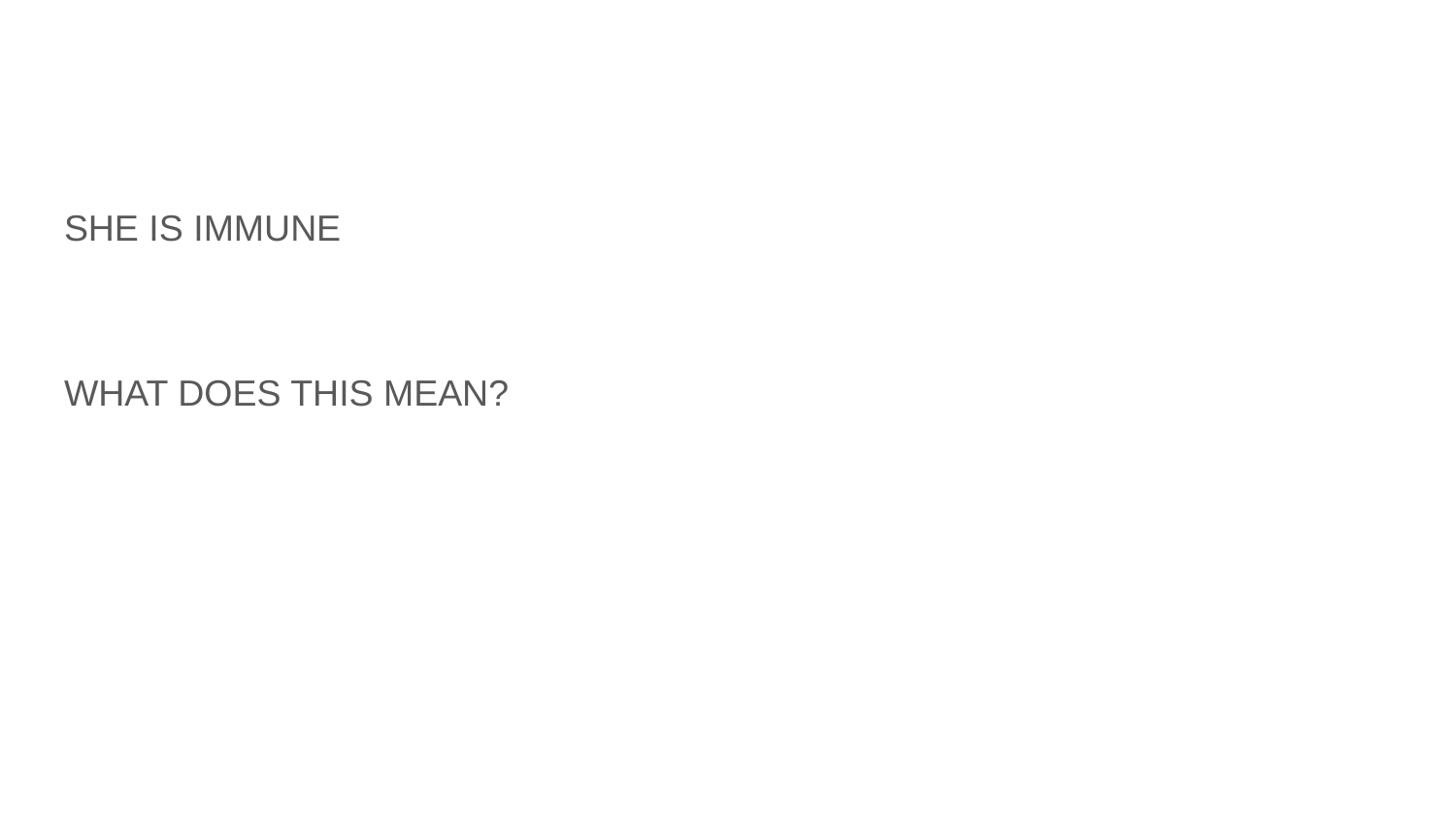

#
SHE IS IMMUNE

WHAT DOES THIS MEAN?